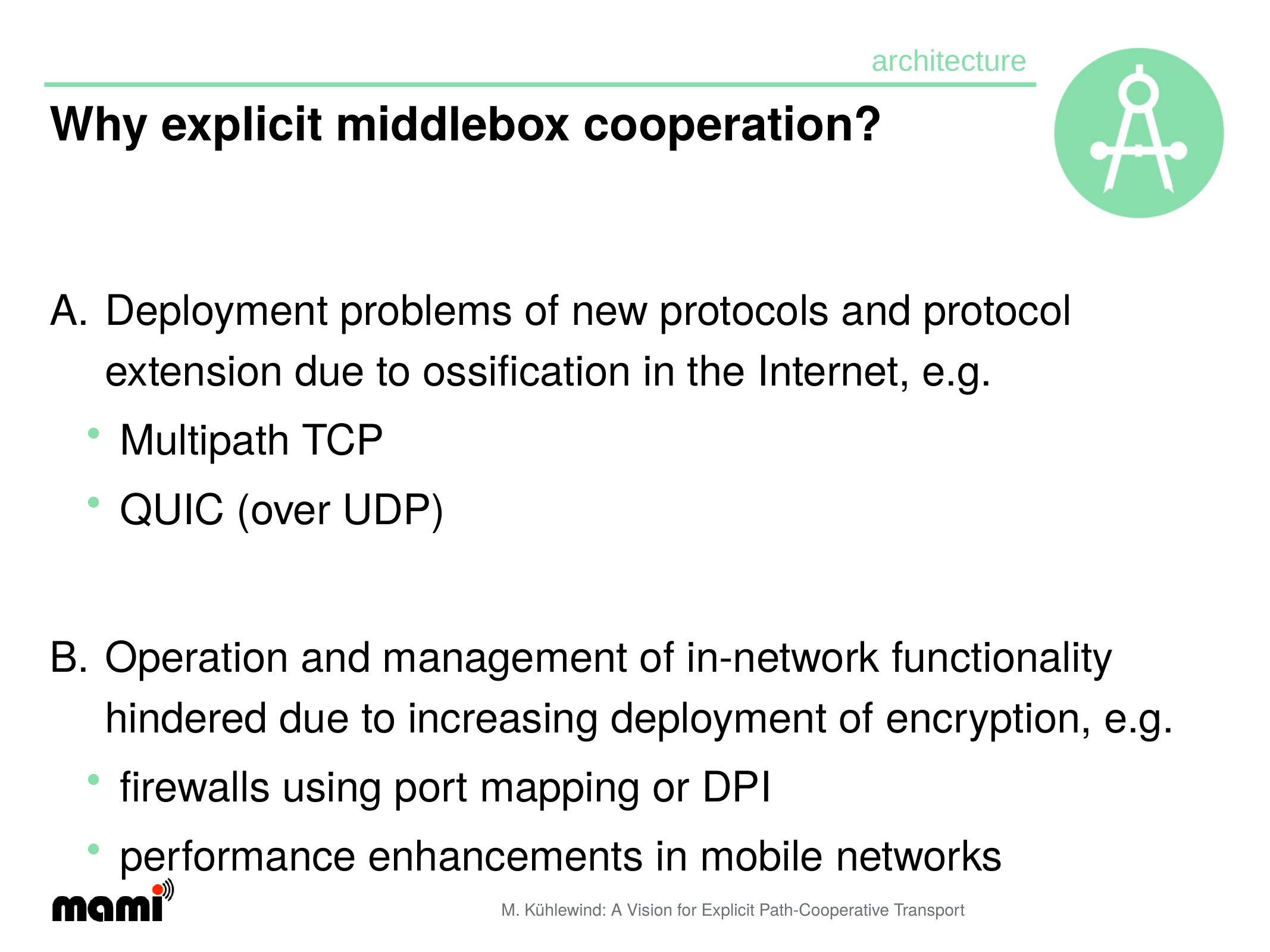

# Why explicit middlebox cooperation?
Deployment problems of new protocols and protocol extension due to ossification in the Internet, e.g.
Multipath TCP
QUIC (over UDP)

Operation and management of in-network functionality hindered due to increasing deployment of encryption, e.g.
firewalls using port mapping or DPI
performance enhancements in mobile networks
4